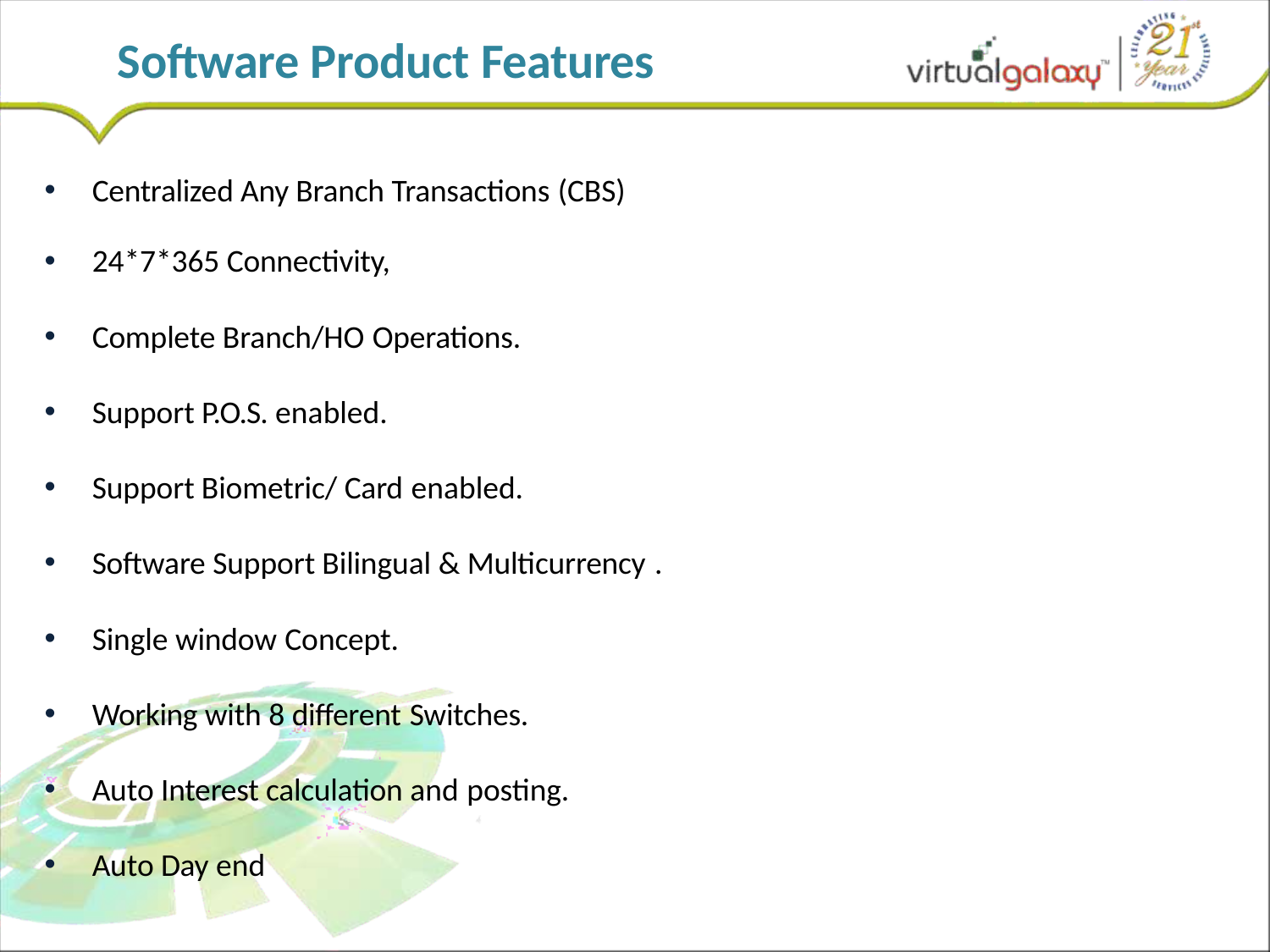

# Software Product Features
Centralized Any Branch Transactions (CBS)
24*7*365 Connectivity,

Complete Branch/HO Operations.

Support P.O.S. enabled.

Support Biometric/ Card enabled.

Software Support Bilingual & Multicurrency .

Single window Concept.

Working with 8 different Switches.

Auto Interest calculation and posting.

Auto Day end